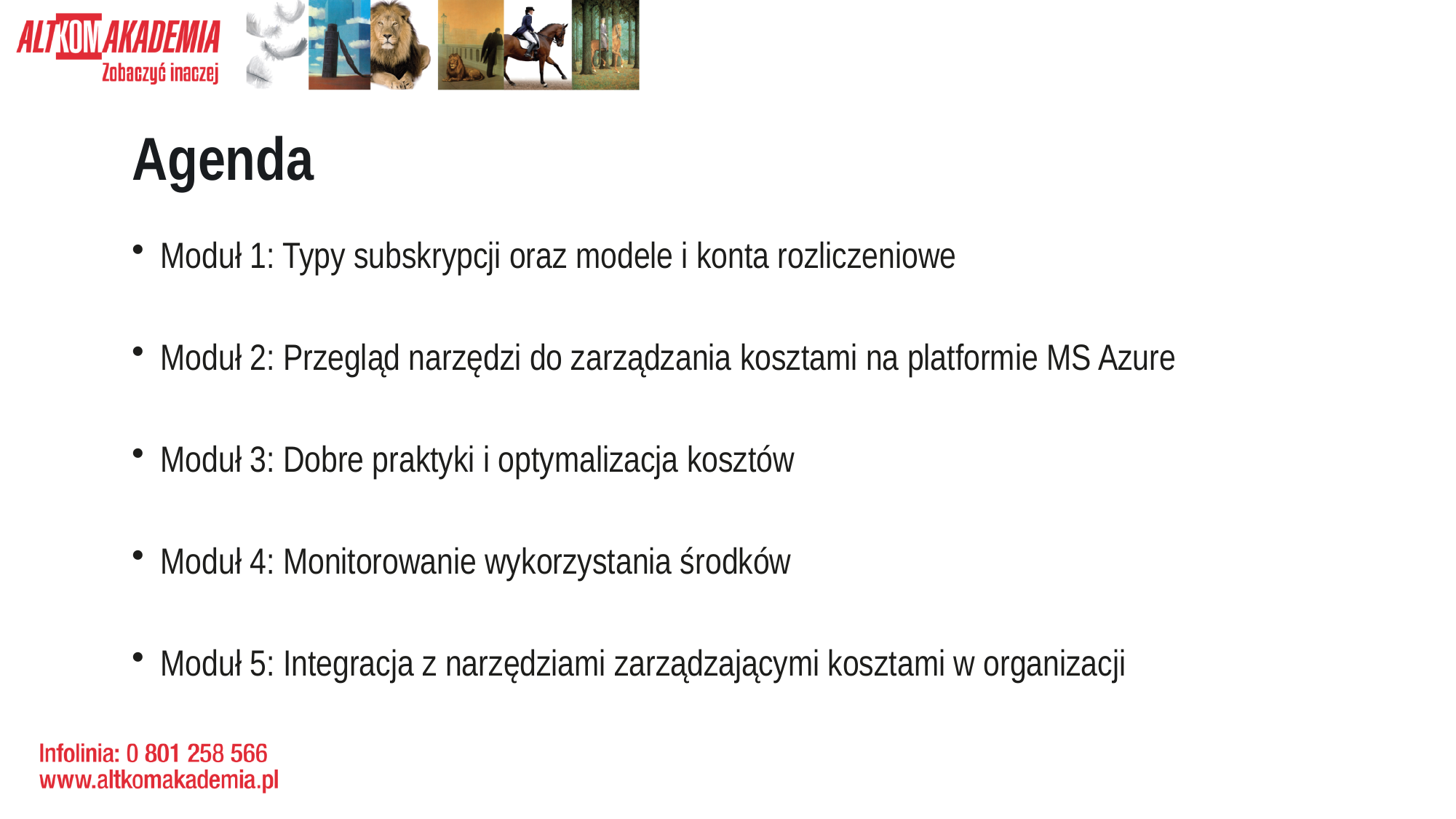

# Agenda
Moduł 1: Typy subskrypcji oraz modele i konta rozliczeniowe

Moduł 2: Przegląd narzędzi do zarządzania kosztami na platformie MS Azure

Moduł 3: Dobre praktyki i optymalizacja kosztów

Moduł 4: Monitorowanie wykorzystania środków

Moduł 5: Integracja z narzędziami zarządzającymi kosztami w organizacji